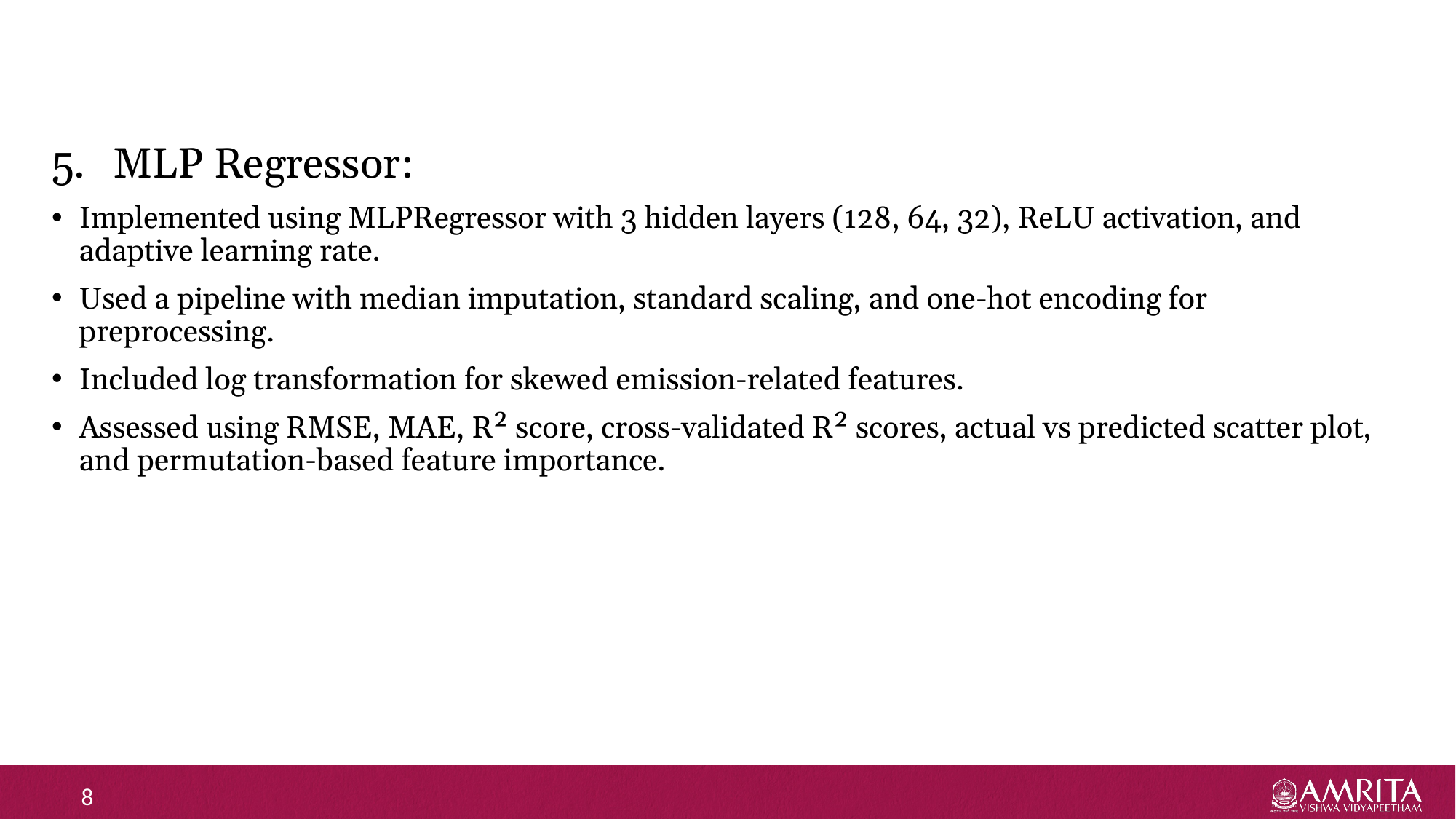

#
MLP Regressor:
Implemented using MLPRegressor with 3 hidden layers (128, 64, 32), ReLU activation, and adaptive learning rate.
Used a pipeline with median imputation, standard scaling, and one-hot encoding for preprocessing.
Included log transformation for skewed emission-related features.
Assessed using RMSE, MAE, R² score, cross-validated R² scores, actual vs predicted scatter plot, and permutation-based feature importance.

8